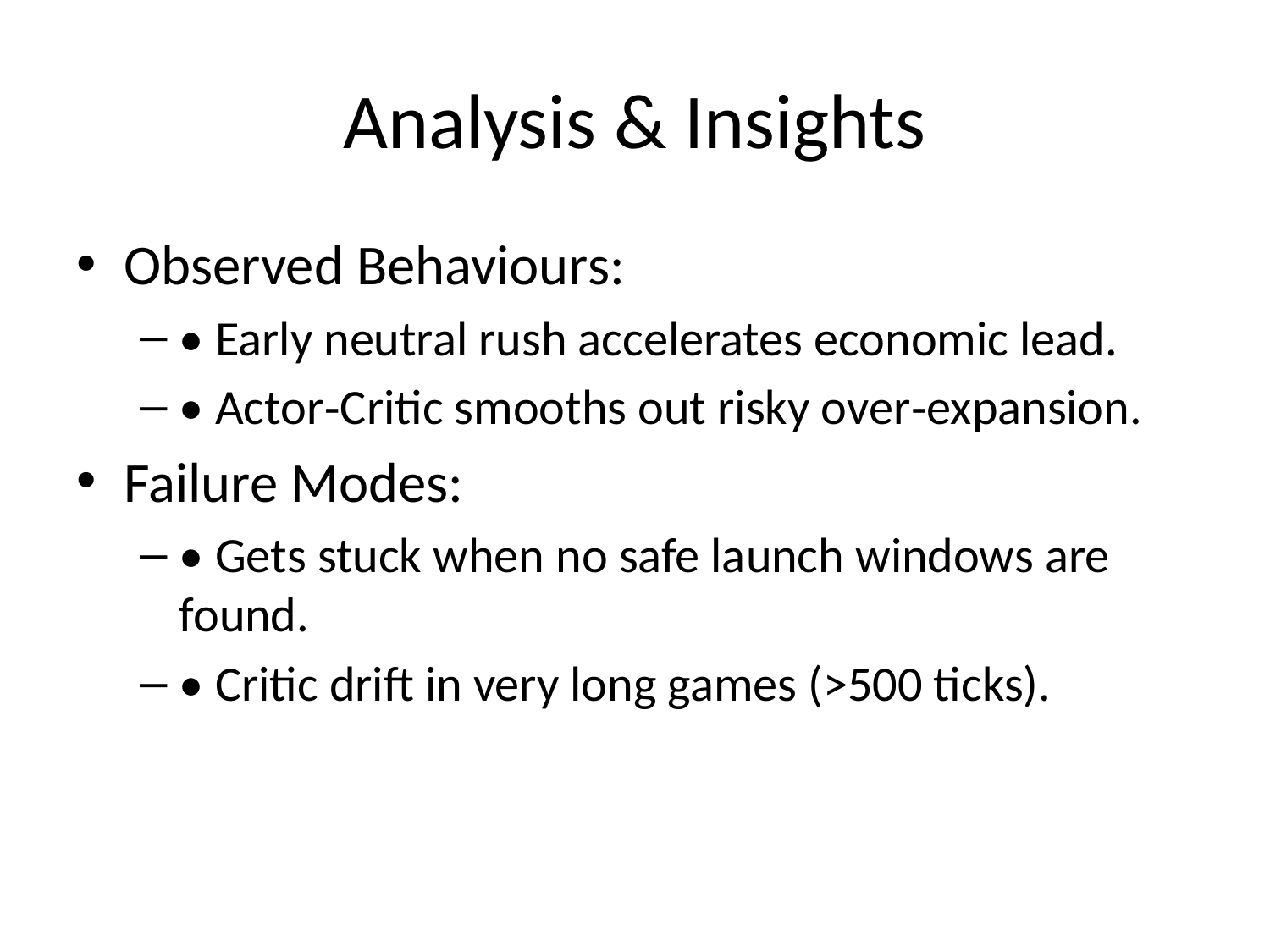

# Analysis & Insights
Observed Behaviours:
• Early neutral rush accelerates economic lead.
• Actor‑Critic smooths out risky over‑expansion.
Failure Modes:
• Gets stuck when no safe launch windows are found.
• Critic drift in very long games (>500 ticks).